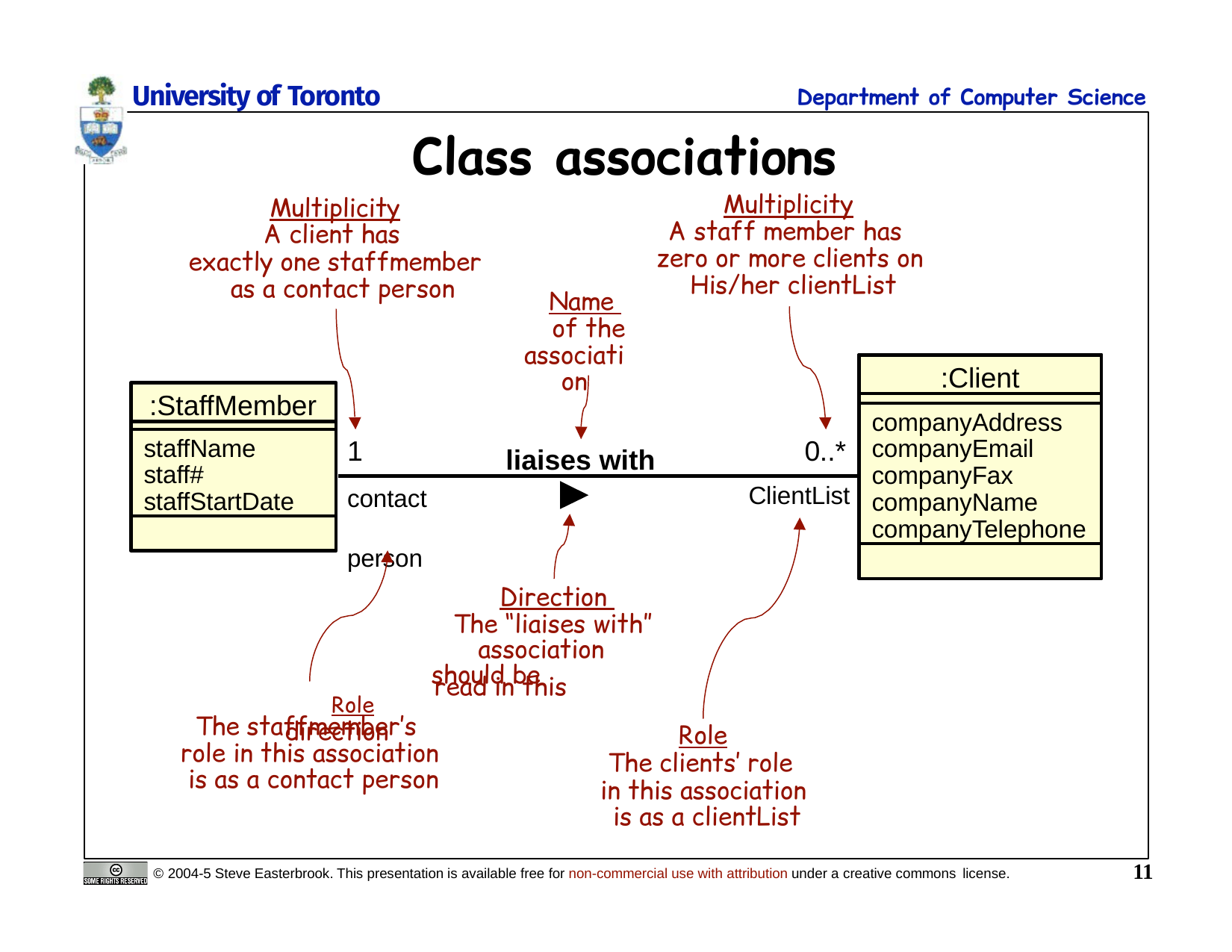

# University of Toronto
Department of Computer Science
Class associations
Multiplicity
Multiplicity
A staff member has  zero or more clients on  His/her clientList
A client has
exactly one staffmember  as a contact person
Name  of the
association

:Client

:StaffMember
companyAddress  companyEmail  companyFax  companyName  companyTelephone
staffName  staff#  staffStartDate
1
0..*
liaises with

ClientList
contact  person

Direction  The “liaises with”
association should be
Role	read in this direction
The staffmember’s  role in this association  is as a contact person
Role
The clients’ role  in this association  is as a clientList
11

© 2004-5 Steve Easterbrook. This presentation is available free for non-commercial use with attribution under a creative commons license.